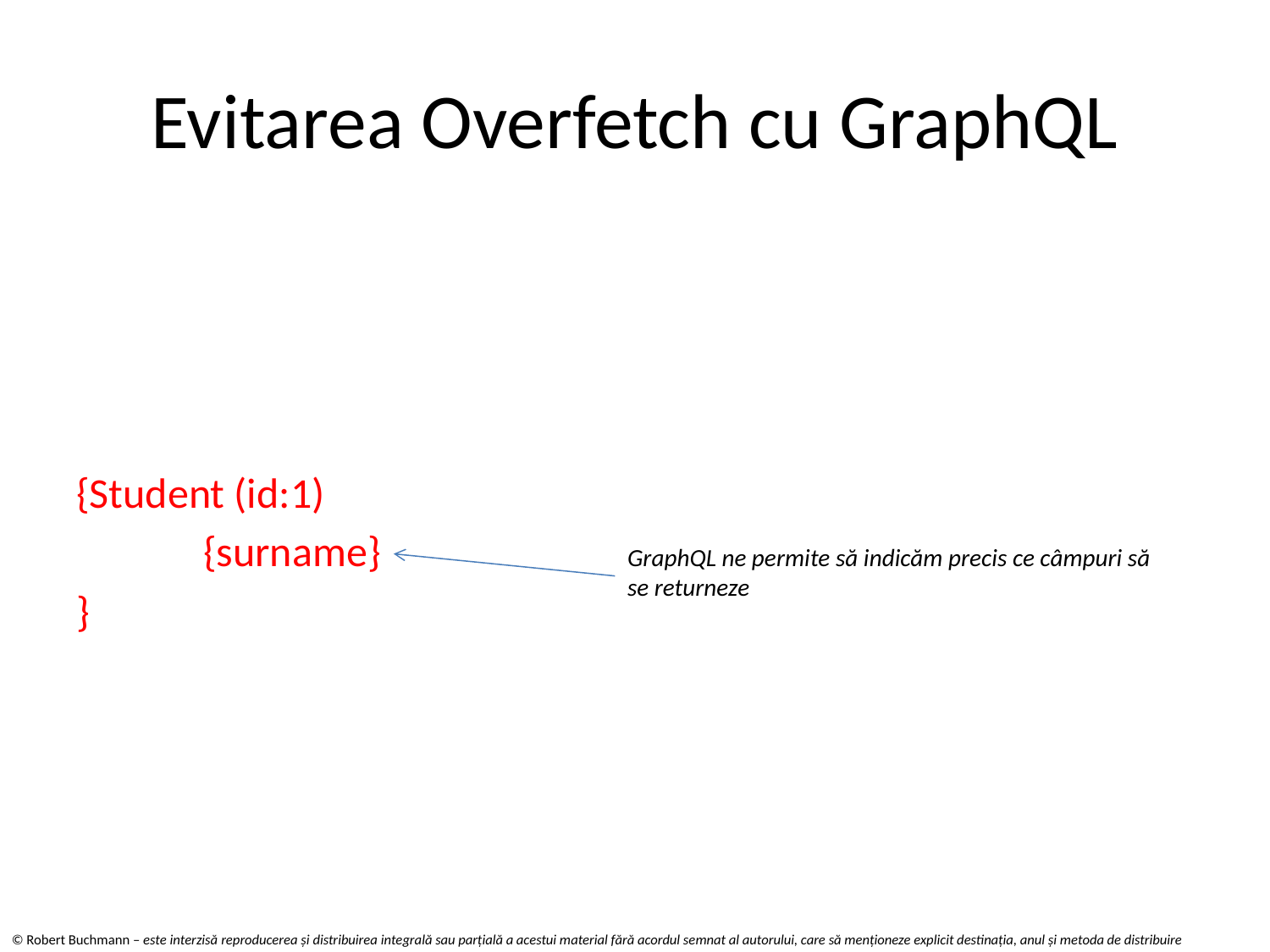

# Evitarea Overfetch cu GraphQL

{Student (id:1)
	{surname}
}

GraphQL ne permite să indicăm precis ce câmpuri să se returneze